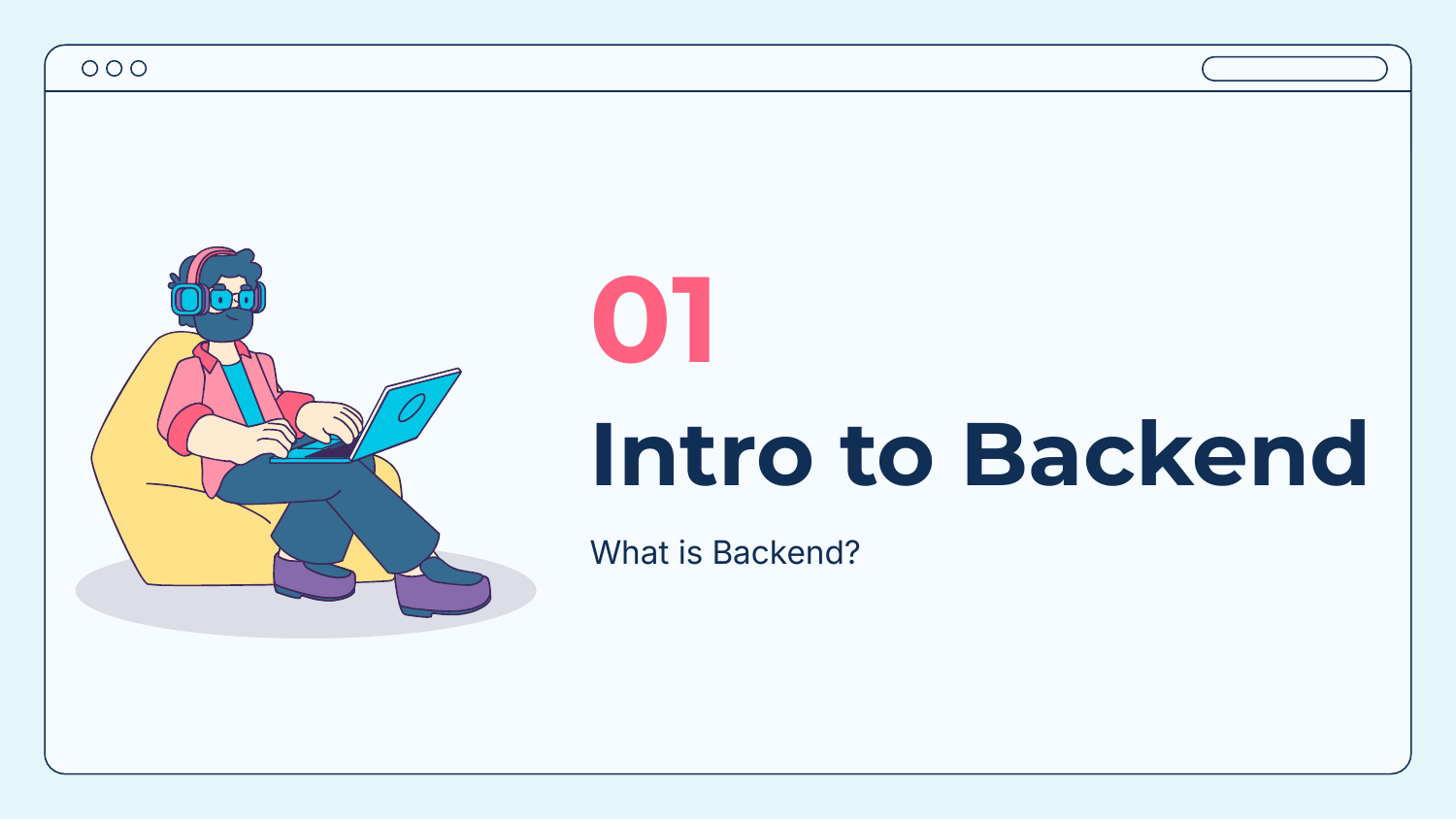

01
# Intro to Backend
What is Backend?